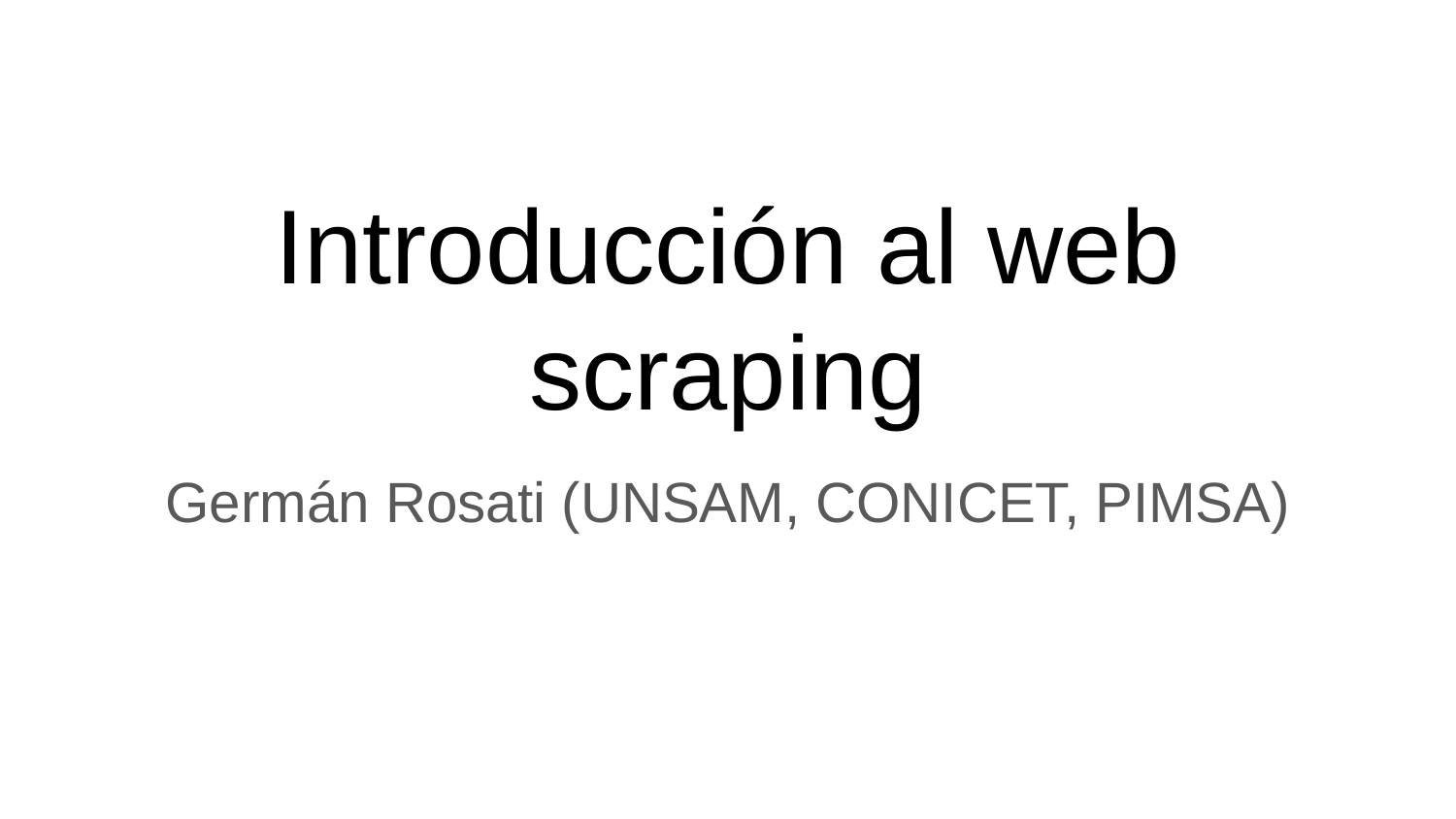

# Introducción al web scraping
Germán Rosati (UNSAM, CONICET, PIMSA)